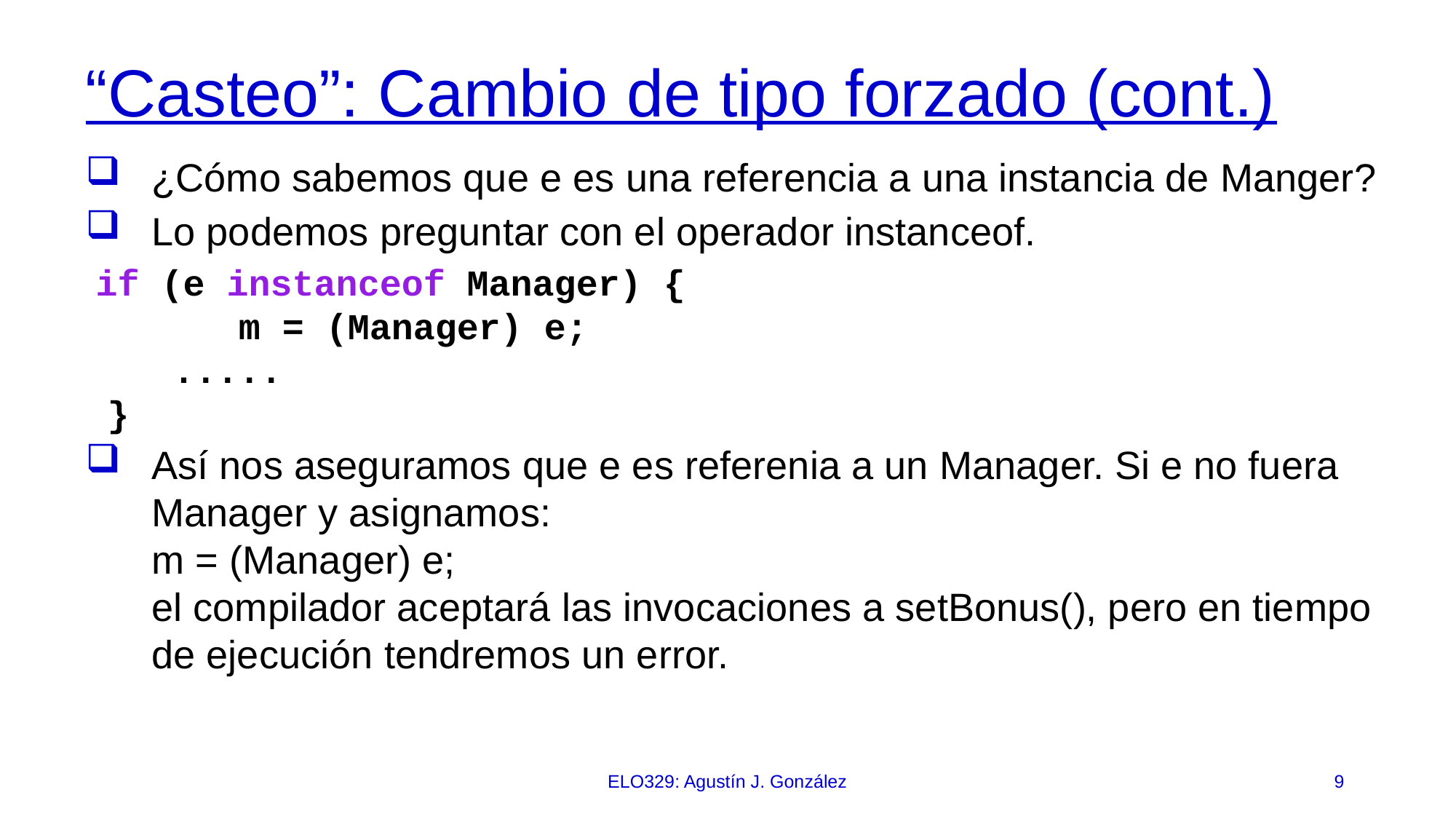

# “Casteo”: Cambio de tipo forzado (cont.)‏
¿Cómo sabemos que e es una referencia a una instancia de Manger?
Lo podemos preguntar con el operador instanceof.
 if (e instanceof Manager) {
       m = (Manager) e;
    .....
 }
Así nos aseguramos que e es referenia a un Manager. Si e no fuera Manager y asignamos:
m = (Manager) e;
el compilador aceptará las invocaciones a setBonus(), pero en tiempo de ejecución tendremos un error.
ELO329: Agustín J. González
9